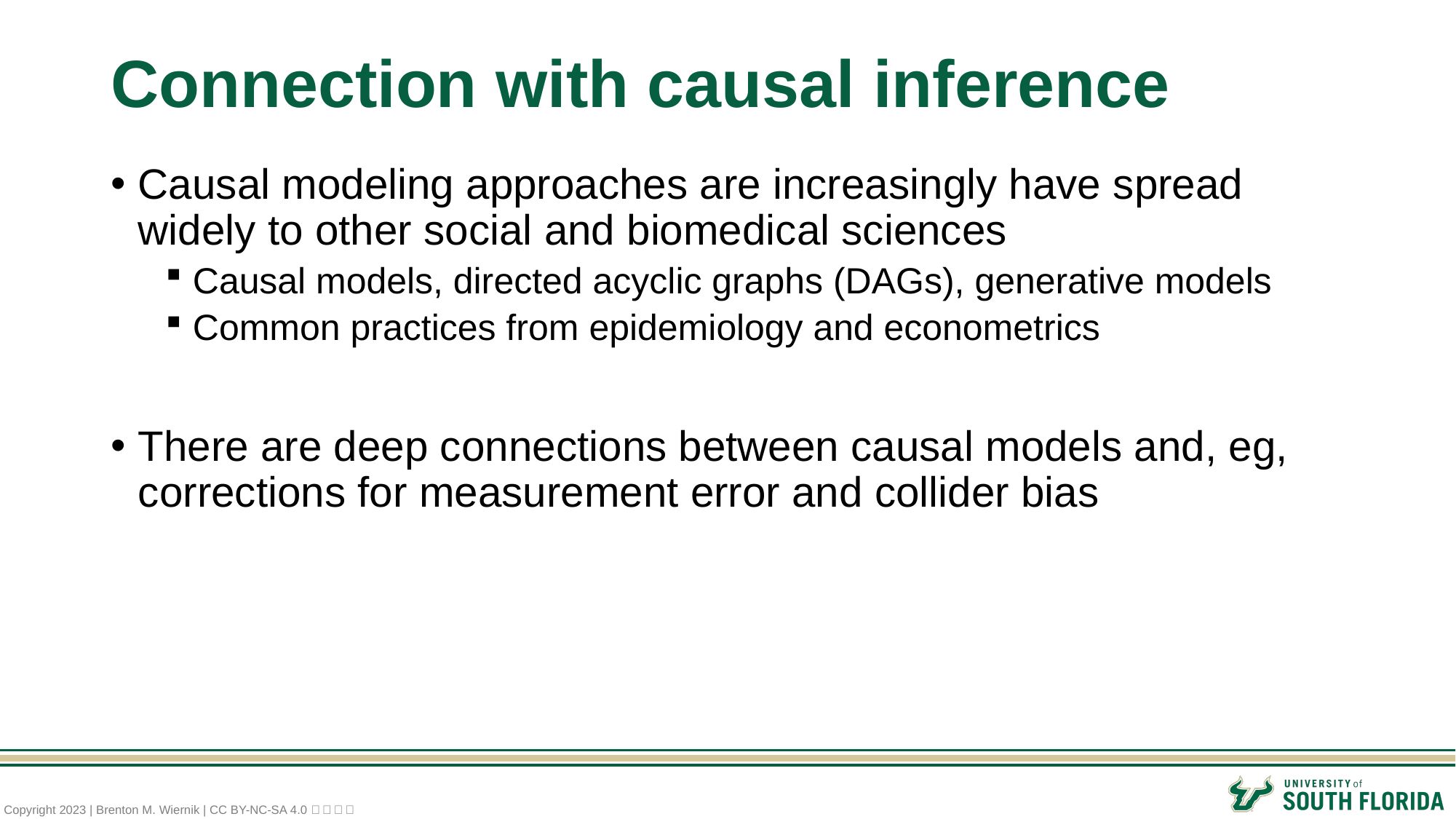

# Connection with causal inference
Causal modeling approaches are increasingly have spread widely to other social and biomedical sciences
Causal models, directed acyclic graphs (DAGs), generative models
Common practices from epidemiology and econometrics

There are deep connections between causal models and, eg, corrections for measurement error and collider bias